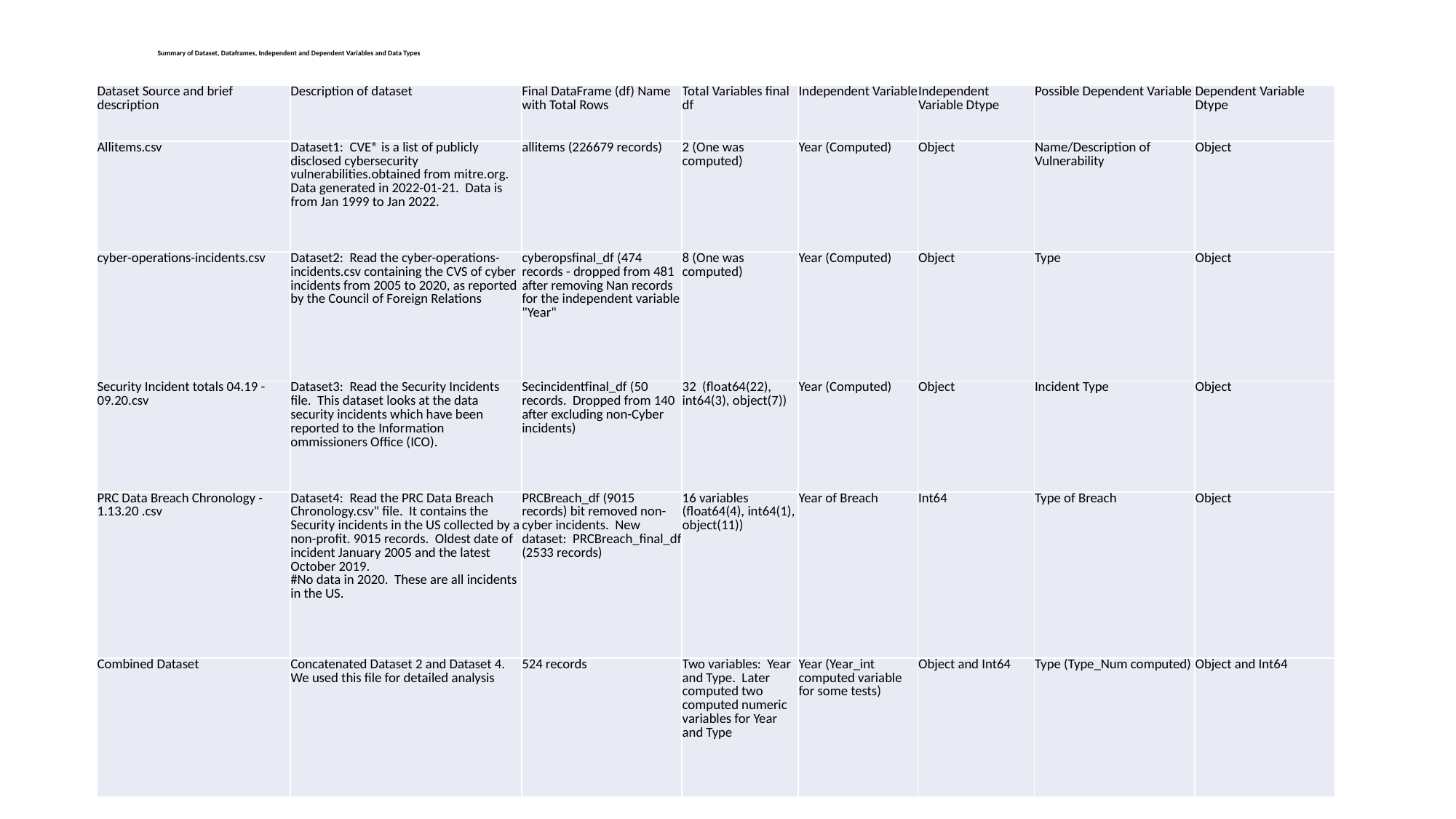

# Summary of Dataset, Dataframes, Independent and Dependent Variables and Data Types
| Dataset Source and brief description | Description of dataset | Final DataFrame (df) Name with Total Rows | Total Variables final df | Independent Variable | Independent Variable Dtype | Possible Dependent Variable | Dependent Variable Dtype |
| --- | --- | --- | --- | --- | --- | --- | --- |
| Allitems.csv | Dataset1: CVE® is a list of publicly disclosed cybersecurity vulnerabilities.obtained from mitre.org. Data generated in 2022-01-21. Data is from Jan 1999 to Jan 2022. | allitems (226679 records) | 2 (One was computed) | Year (Computed) | Object | Name/Description of Vulnerability | Object |
| cyber-operations-incidents.csv | Dataset2: Read the cyber-operations-incidents.csv containing the CVS of cyber incidents from 2005 to 2020, as reported by the Council of Foreign Relations | cyberopsfinal\_df (474 records - dropped from 481 after removing Nan records for the independent variable "Year" | 8 (One was computed) | Year (Computed) | Object | Type | Object |
| Security Incident totals 04.19 - 09.20.csv | Dataset3: Read the Security Incidents file. This dataset looks at the data security incidents which have been reported to the Information ommissioners Office (ICO). | Secincidentfinal\_df (50 records. Dropped from 140 after excluding non-Cyber incidents) | 32 (float64(22), int64(3), object(7)) | Year (Computed) | Object | Incident Type | Object |
| PRC Data Breach Chronology - 1.13.20 .csv | Dataset4: Read the PRC Data Breach Chronology.csv" file. It contains the Security incidents in the US collected by a non-profit. 9015 records. Oldest date of incident January 2005 and the latest October 2019. #No data in 2020. These are all incidents in the US. | PRCBreach\_df (9015 records) bit removed non-cyber incidents. New dataset: PRCBreach\_final\_df (2533 records) | 16 variables (float64(4), int64(1), object(11)) | Year of Breach | Int64 | Type of Breach | Object |
| Combined Dataset | Concatenated Dataset 2 and Dataset 4. We used this file for detailed analysis | 524 records | Two variables: Year and Type. Later computed two computed numeric variables for Year and Type | Year (Year\_int computed variable for some tests) | Object and Int64 | Type (Type\_Num computed) | Object and Int64 |